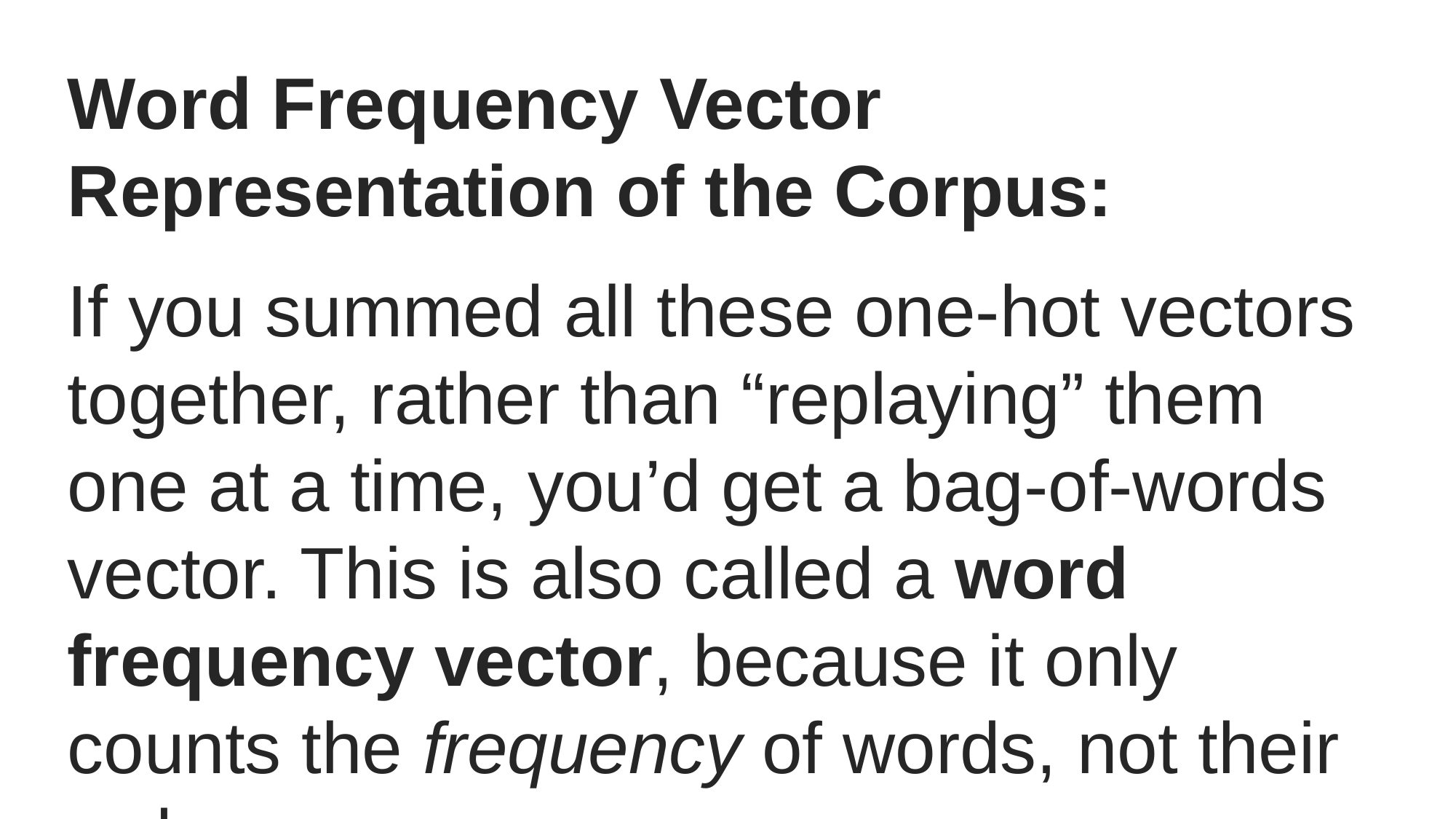

Word Frequency Vector Representation of the Corpus:

If you summed all these one-hot vectors together, rather than “replaying” them one at a time, you’d get a bag-of-words vector. This is also called a word frequency vector, because it only counts the frequency of words, not their order.